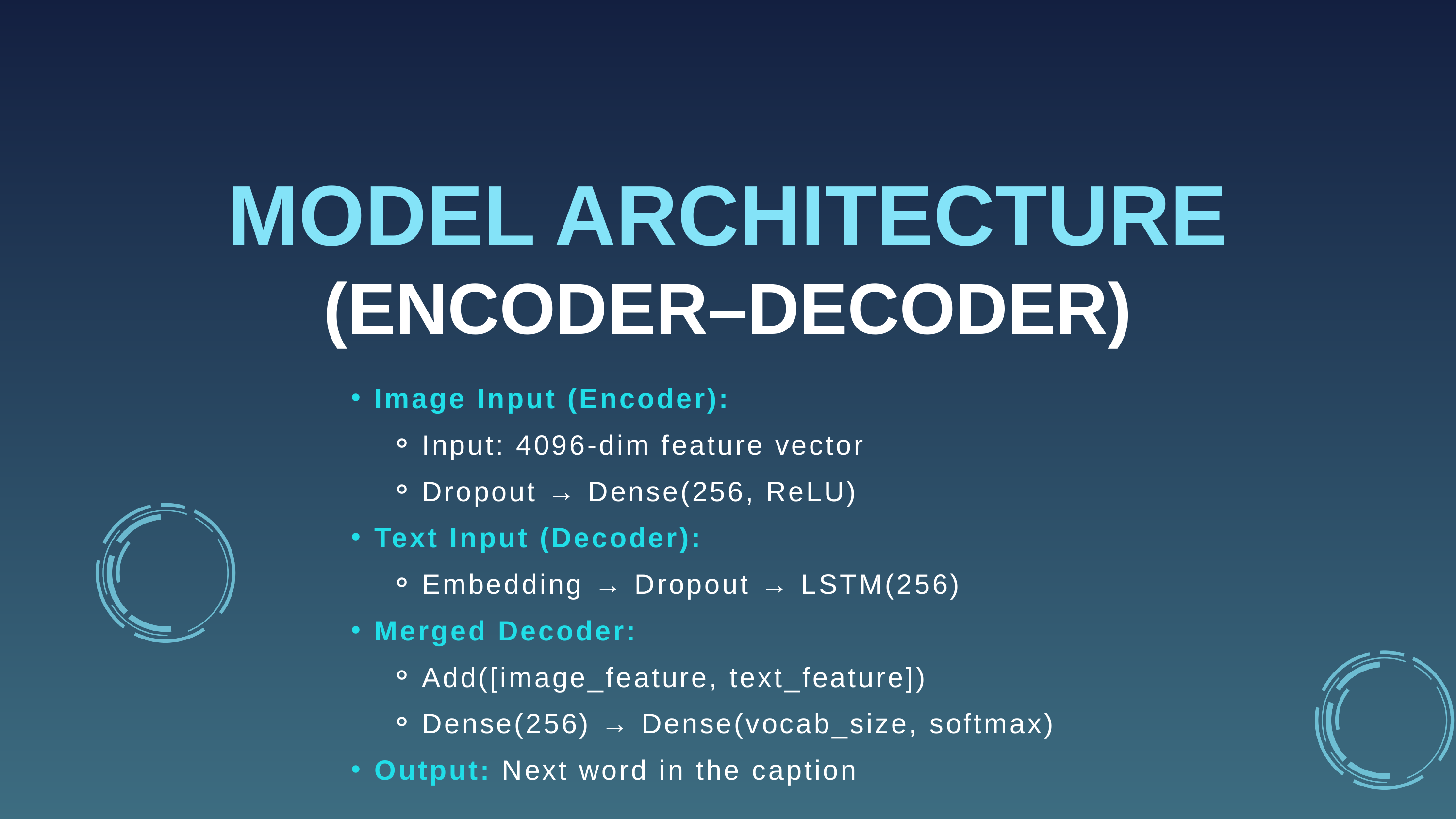

MODEL ARCHITECTURE
(ENCODER–DECODER)
Image Input (Encoder):
Input: 4096-dim feature vector
Dropout → Dense(256, ReLU)
Text Input (Decoder):
Embedding → Dropout → LSTM(256)
Merged Decoder:
Add([image_feature, text_feature])
Dense(256) → Dense(vocab_size, softmax)
Output: Next word in the caption